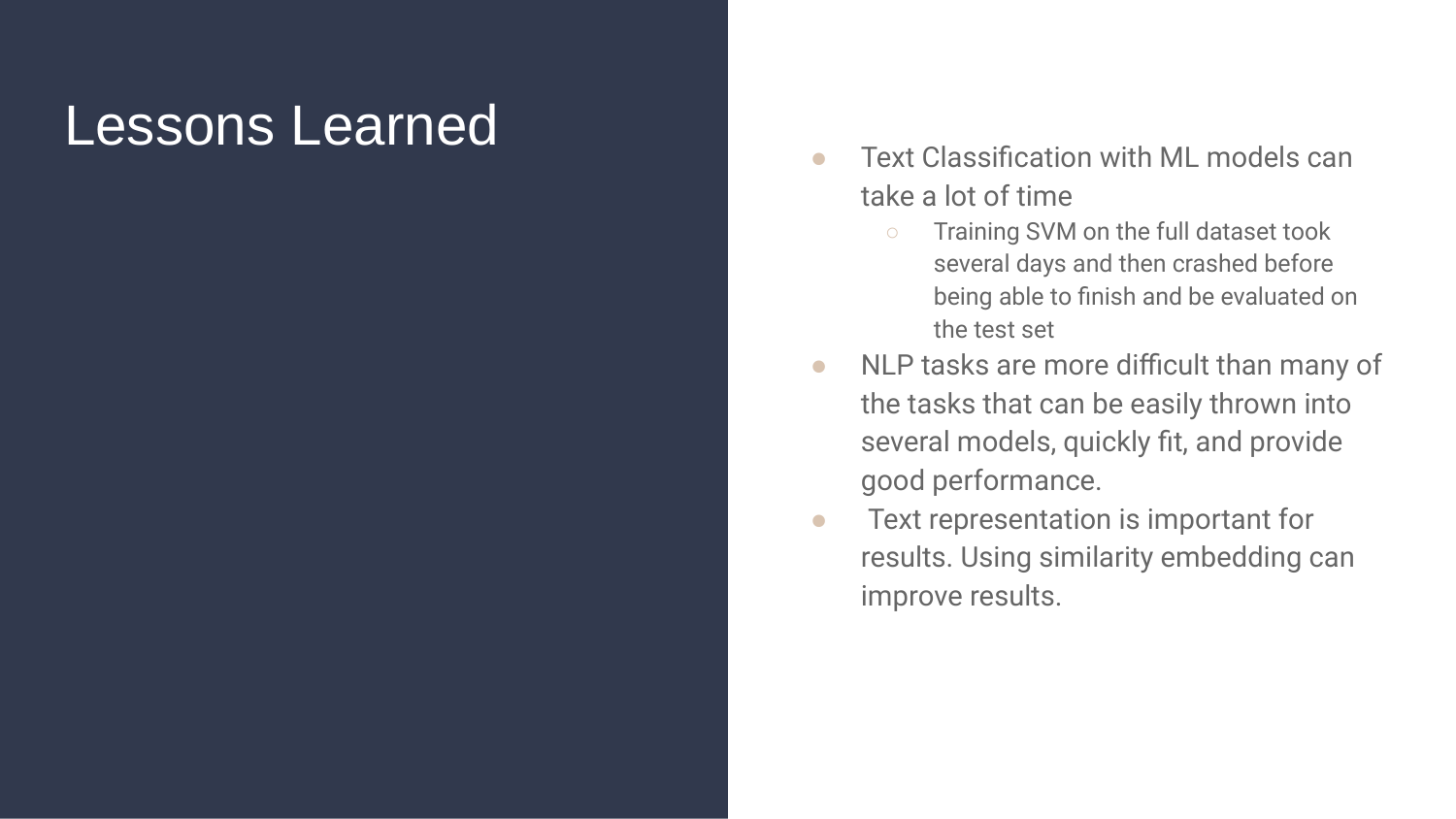

# Lessons Learned

Text Classification with ML models can take a lot of time
Training SVM on the full dataset took several days and then crashed before being able to finish and be evaluated on the test set
NLP tasks are more difficult than many of the tasks that can be easily thrown into several models, quickly fit, and provide good performance.
 Text representation is important for results. Using similarity embedding can improve results.